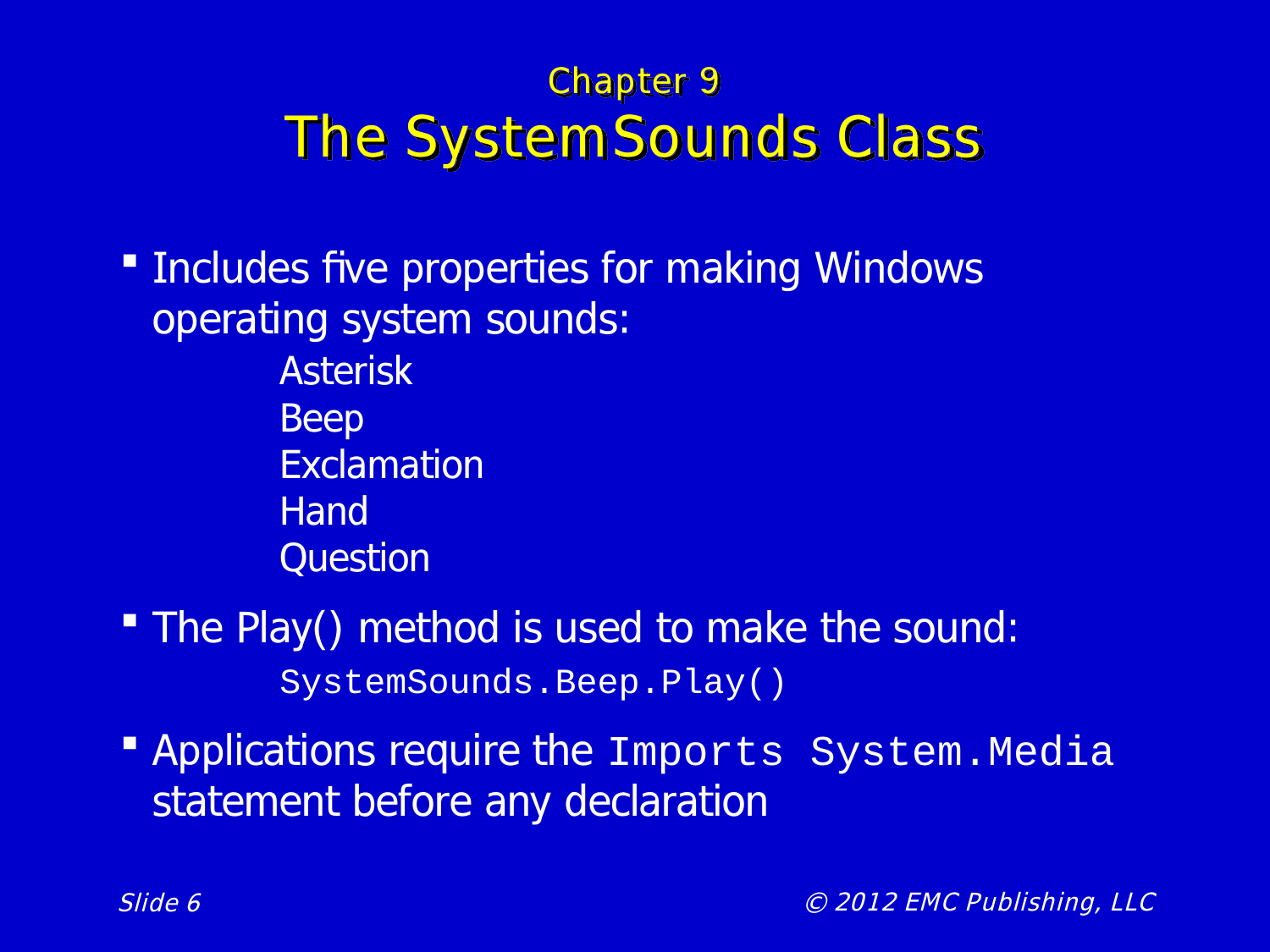

# Chapter 9 The SystemSounds Class
Includes five properties for making Windows operating system sounds:
	Asterisk
	Beep
	Exclamation
	Hand
	Question
The Play() method is used to make the sound:
	SystemSounds.Beep.Play()
Applications require the Imports System.Media statement before any declaration
© 2012 EMC Publishing, LLC
Slide 6